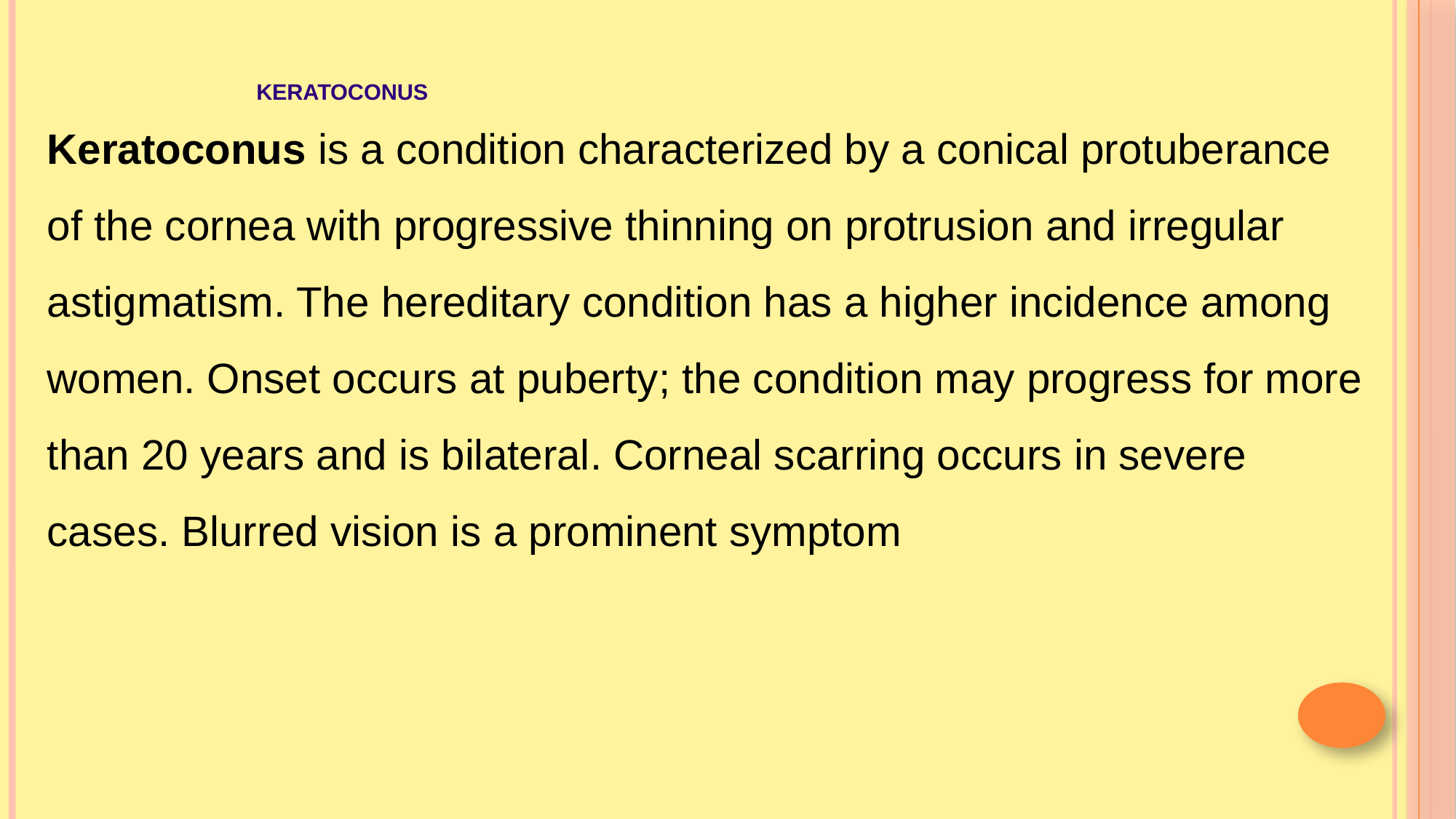

# KERATOCONUS
Keratoconus is a condition characterized by a conical protuberance of the cornea with progressive thinning on protrusion and irregular astigmatism. The hereditary condition has a higher incidence among women. Onset occurs at puberty; the condition may progress for more than 20 years and is bilateral. Corneal scarring occurs in severe cases. Blurred vision is a prominent symptom